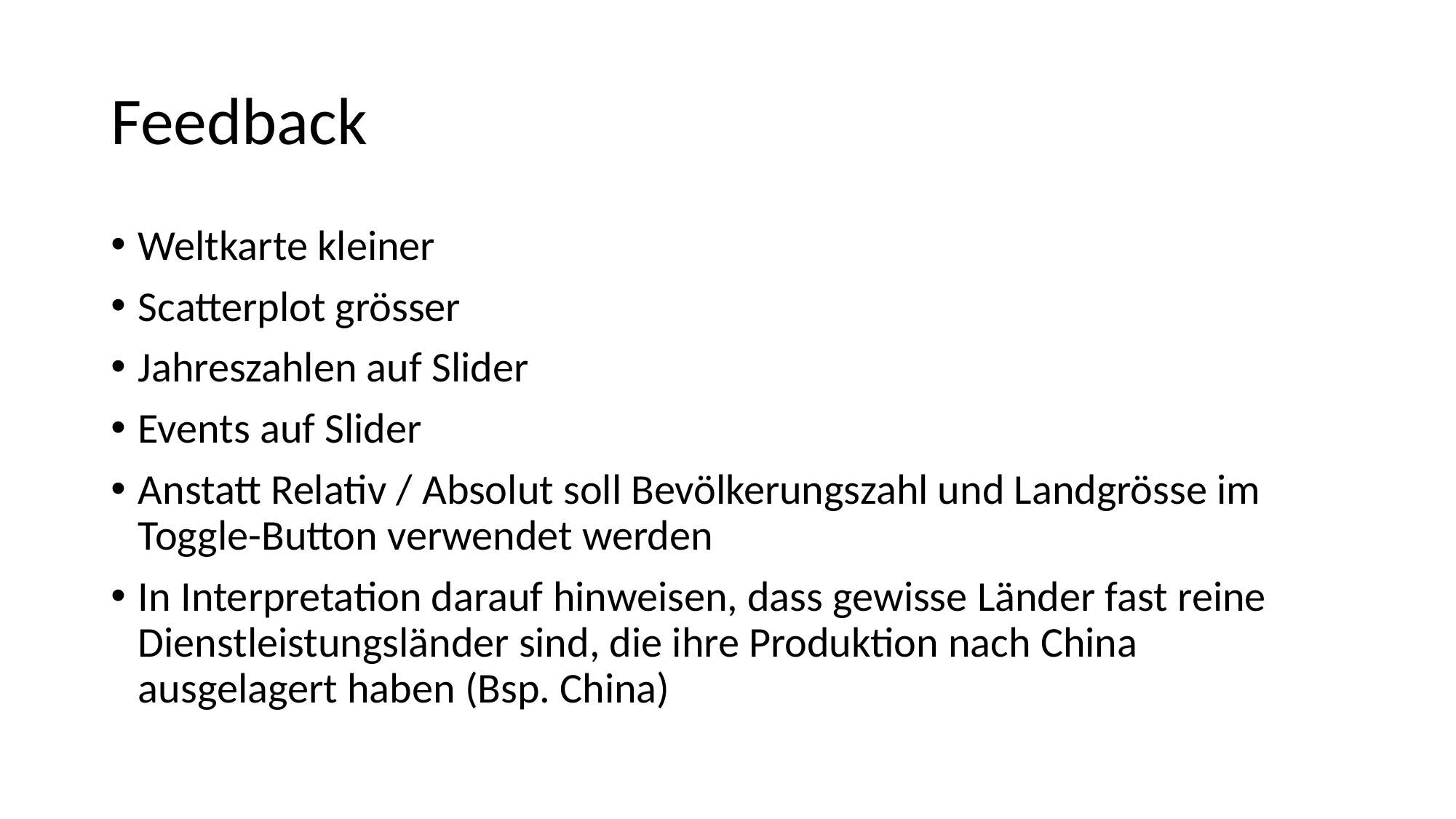

# Feedback
Weltkarte kleiner
Scatterplot grösser
Jahreszahlen auf Slider
Events auf Slider
Anstatt Relativ / Absolut soll Bevölkerungszahl und Landgrösse im Toggle-Button verwendet werden
In Interpretation darauf hinweisen, dass gewisse Länder fast reine Dienstleistungsländer sind, die ihre Produktion nach China ausgelagert haben (Bsp. China)